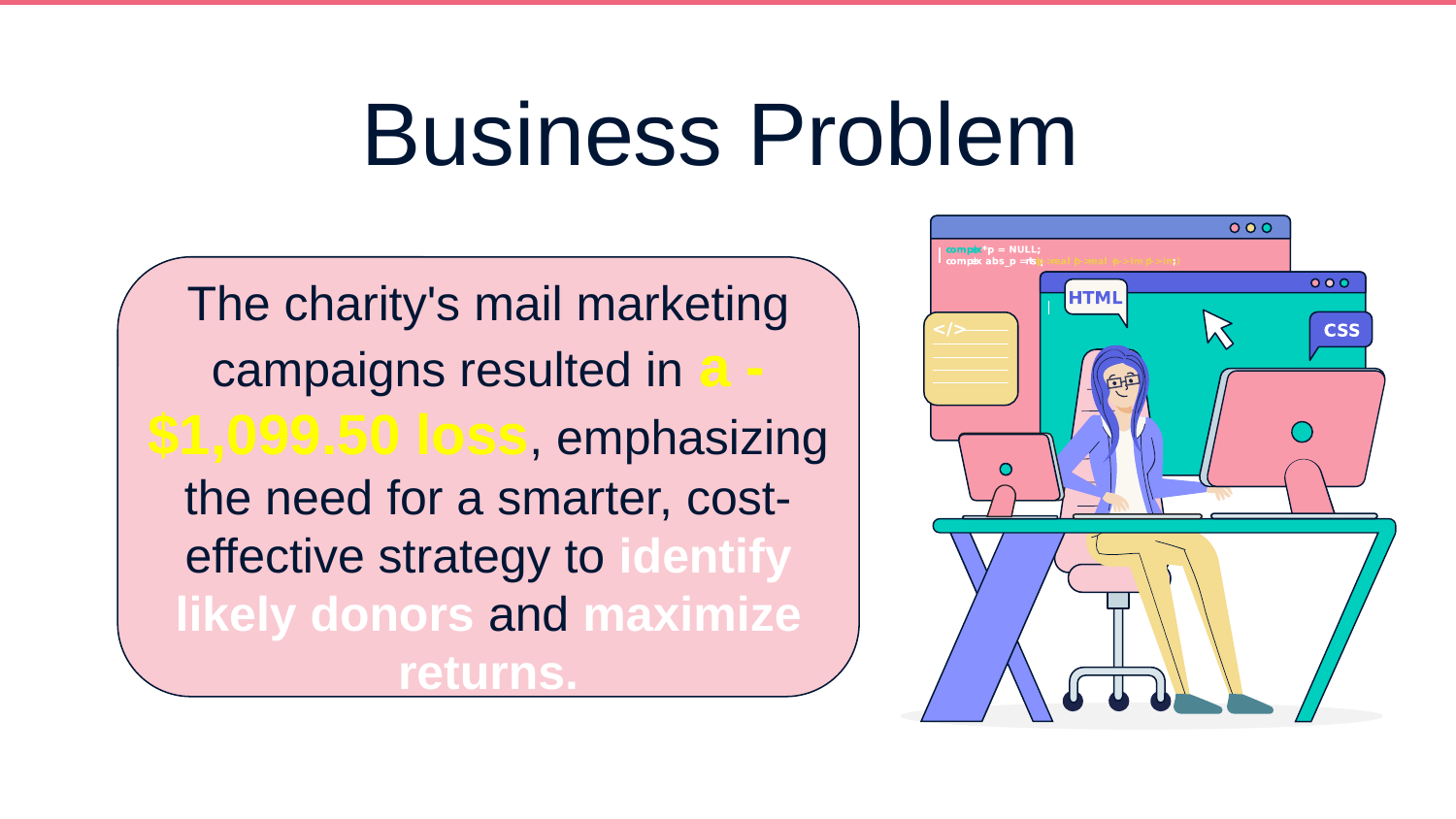

Business Problem

The charity's mail marketing campaigns resulted in a -$1,099.50 loss, emphasizing the need for a smarter, cost-effective strategy to identify likely donors and maximize returns.

:

{}

</>

//
# Machine Learning Model for Charity Organization

Zitong(Vicki) Ye
Zhiying(Questa) Quan